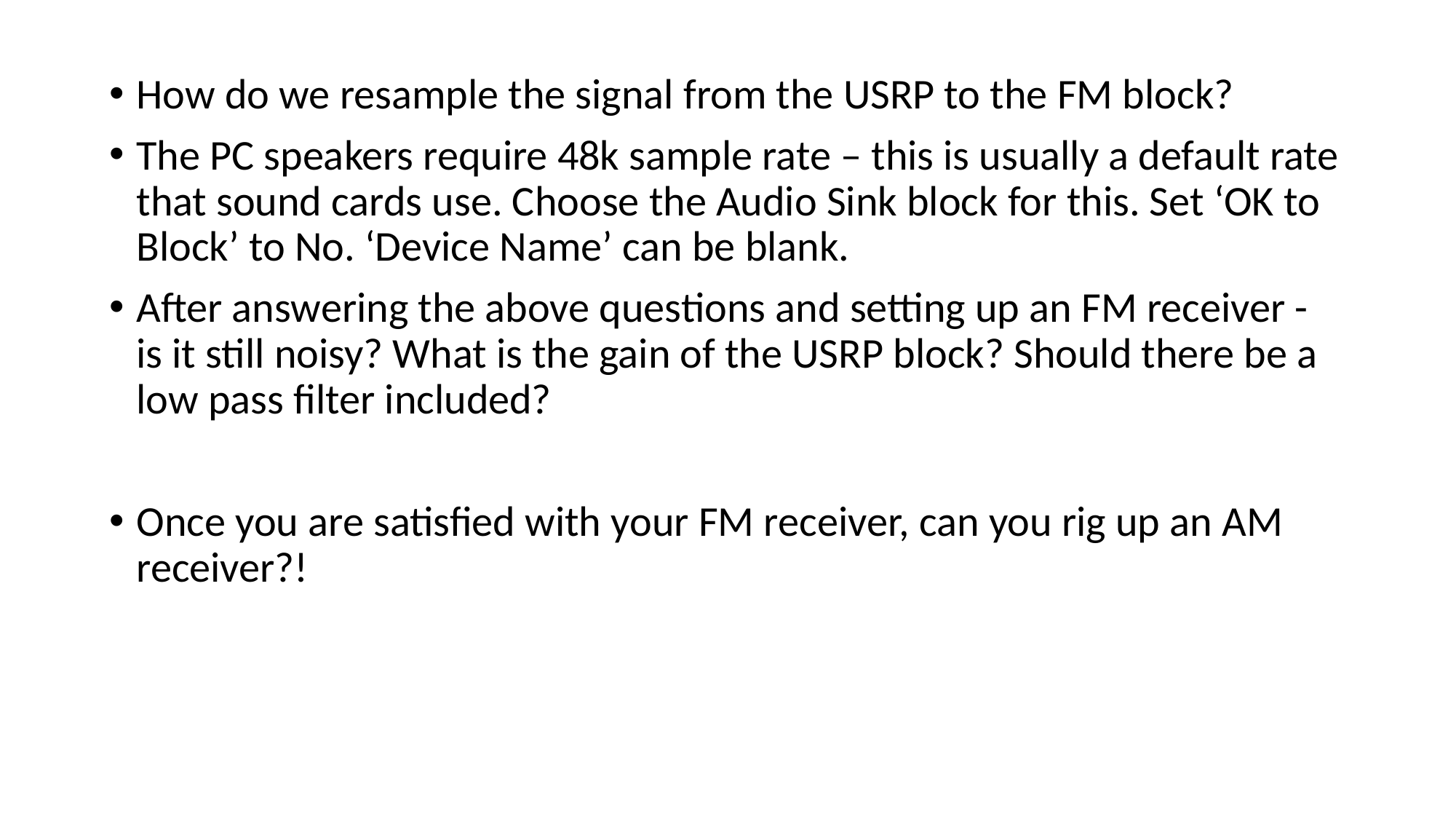

How do we resample the signal from the USRP to the FM block?
The PC speakers require 48k sample rate – this is usually a default rate that sound cards use. Choose the Audio Sink block for this. Set ‘OK to Block’ to No. ‘Device Name’ can be blank.
After answering the above questions and setting up an FM receiver - is it still noisy? What is the gain of the USRP block? Should there be a low pass filter included?

Once you are satisfied with your FM receiver, can you rig up an AM receiver?!